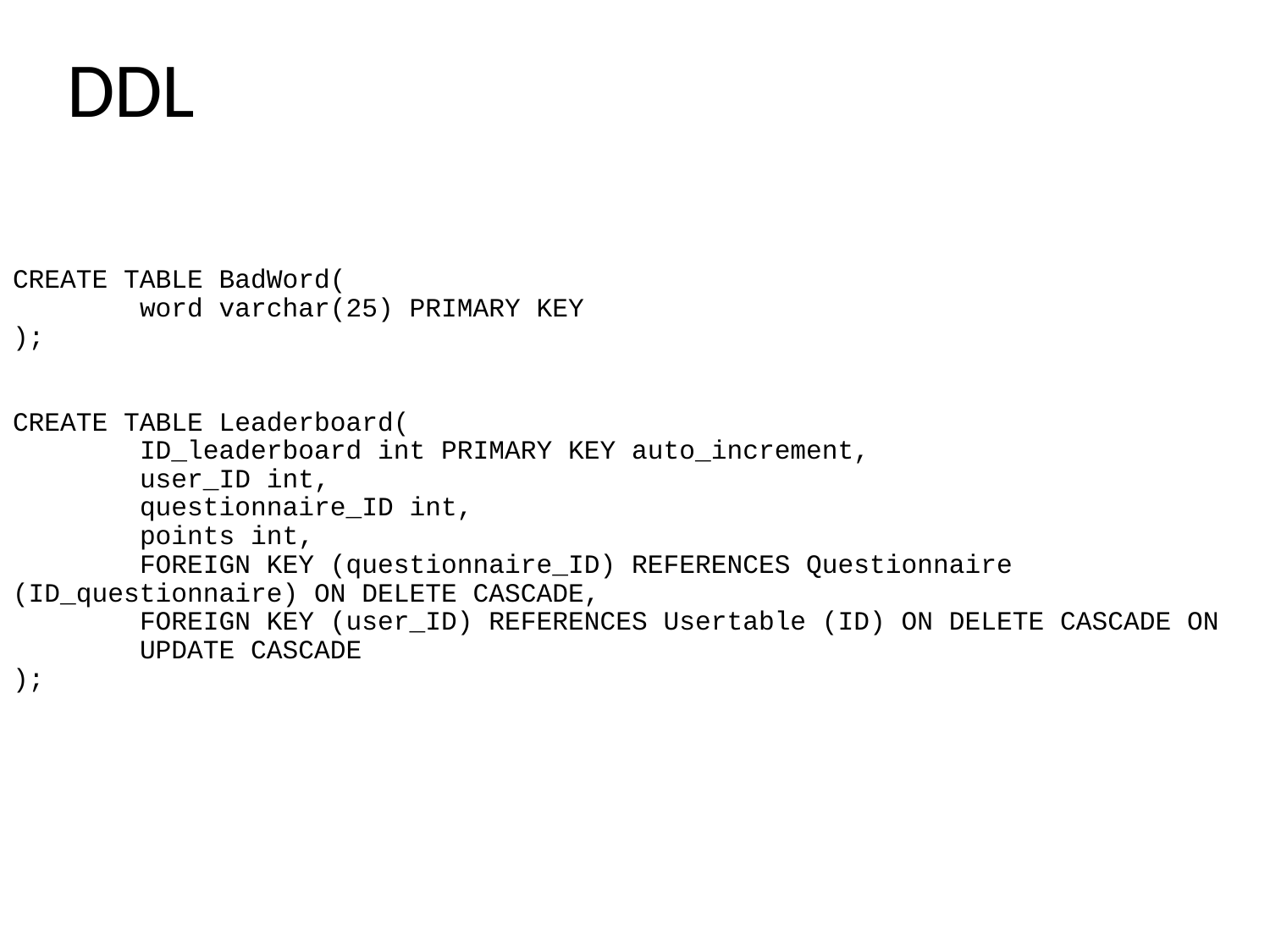

# DDL

CREATE TABLE BadWord(
	word varchar(25) PRIMARY KEY
);

CREATE TABLE Leaderboard(
	ID_leaderboard int PRIMARY KEY auto_increment,
	user_ID int,
	questionnaire_ID int,
    	points int,
    	FOREIGN KEY (questionnaire_ID) REFERENCES Questionnaire 	(ID_questionnaire) ON DELETE CASCADE,
    	FOREIGN KEY (user_ID) REFERENCES Usertable (ID) ON DELETE CASCADE ON 	UPDATE CASCADE
);